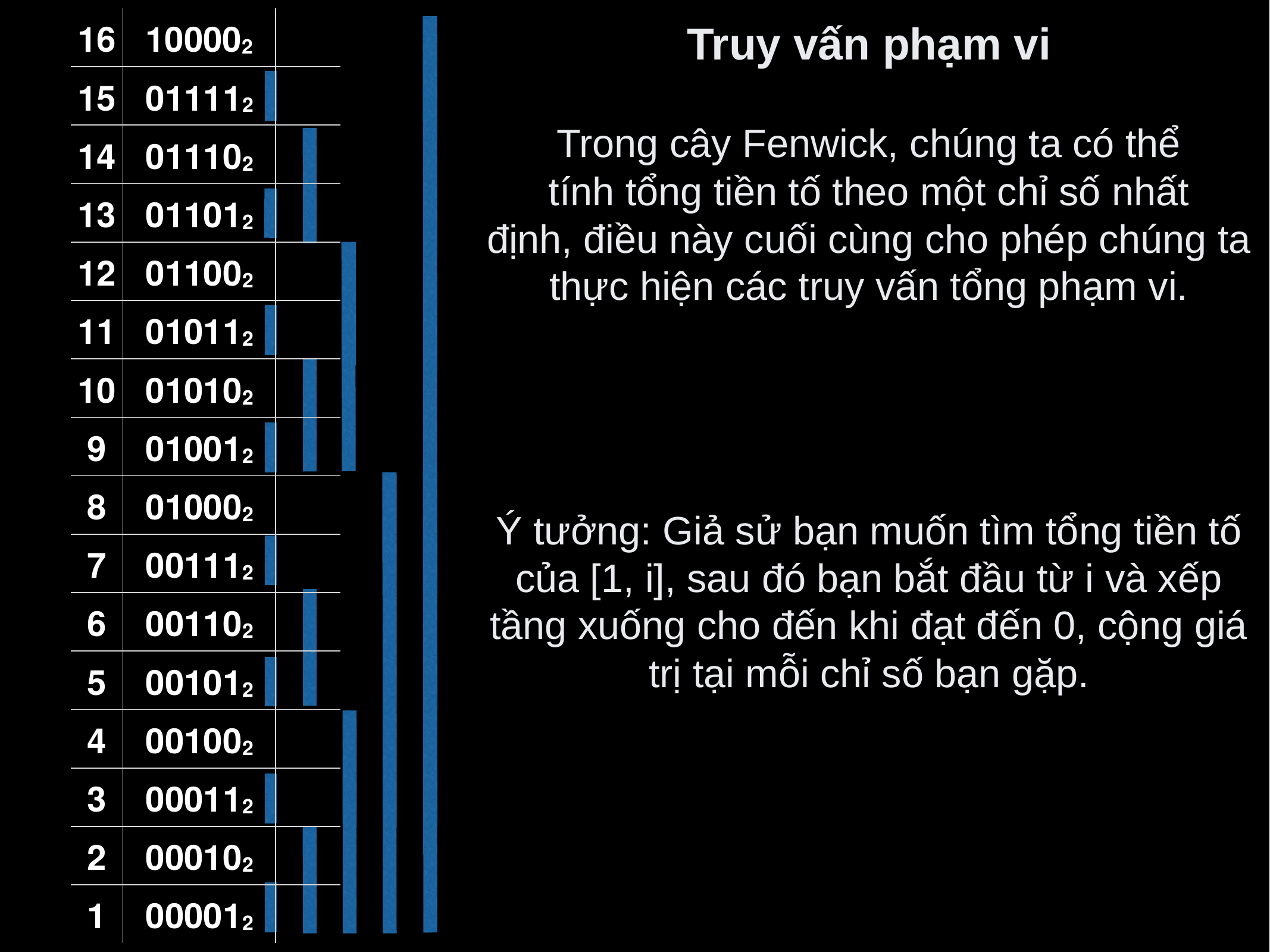

| 16 | 100002 |  |
| --- | --- | --- |
| 15 | \_011112 |  |
| 14 | \_011102 |  |
| 13 | \_011012 |  |
| 12 | \_011002 |  |
| 11 | \_010112 |  |
| 10 | \_010102 |  |
| 9 | \_010012 |  |
| 8 | \_010002 |  |
| 7 | \_001112 |  |
| 6 | \_001102 |  |
| 5 | \_001012 |  |
| 4 | \_001002 |  |
| 3 | \_000112 |  |
| 2 | \_000102 |  |
| 1 | \_000012 |  |
Truy vấn phạm vi

Trong cây Fenwick, chúng ta có thể tính tổng tiền tố theo một chỉ số nhất định, điều này cuối cùng cho phép chúng ta thực hiện các truy vấn tổng phạm vi.

Ý tưởng: Giả sử bạn muốn tìm tổng tiền tố của [1, i], sau đó bạn bắt đầu từ i và xếp tầng xuống cho đến khi đạt đến 0, cộng giá trị tại mỗi chỉ số bạn gặp.​